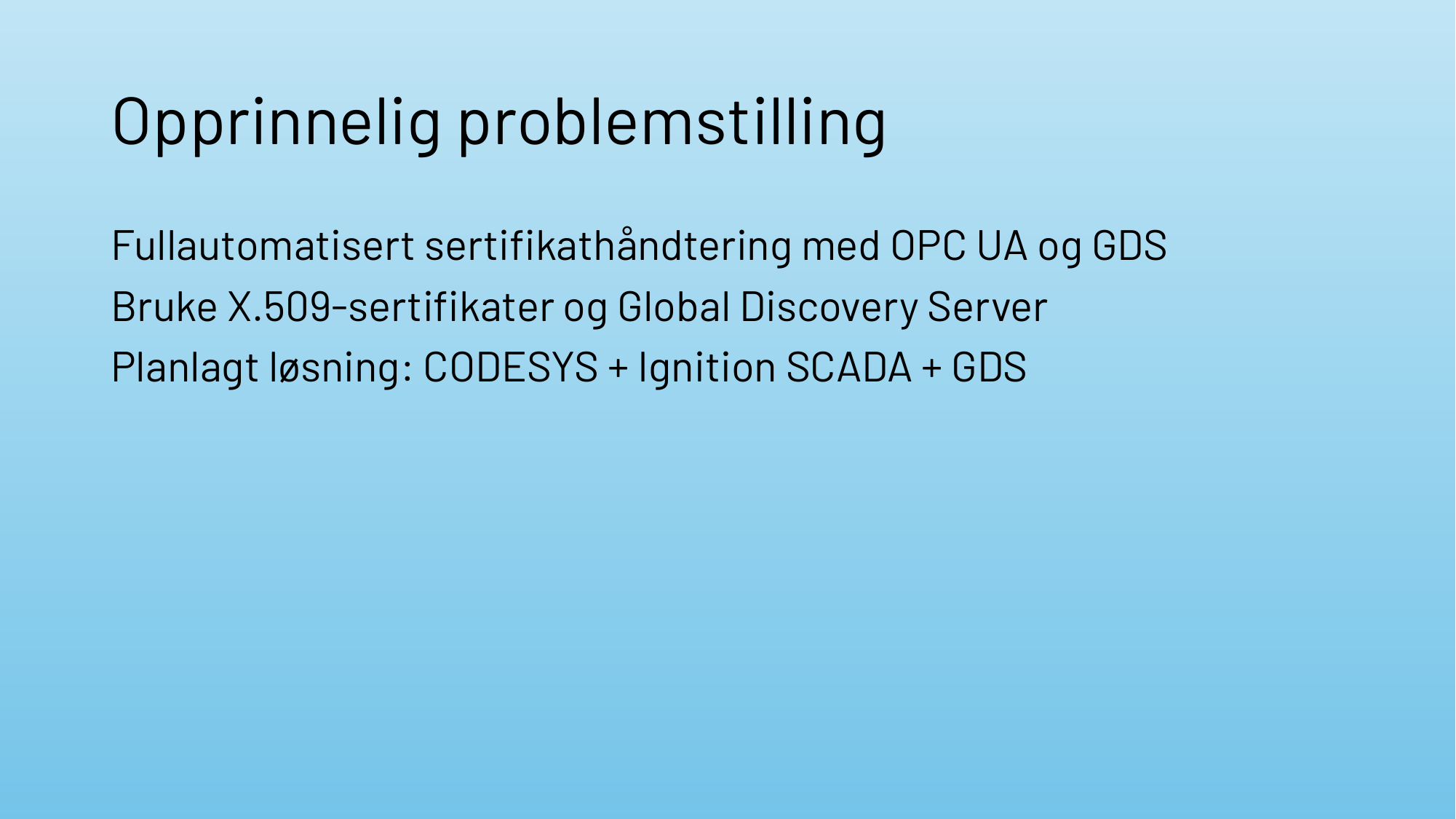

# Opprinnelig problemstilling
Fullautomatisert sertifikathåndtering med OPC UA og GDS
Bruke X.509-sertifikater og Global Discovery Server
Planlagt løsning: CODESYS + Ignition SCADA + GDS